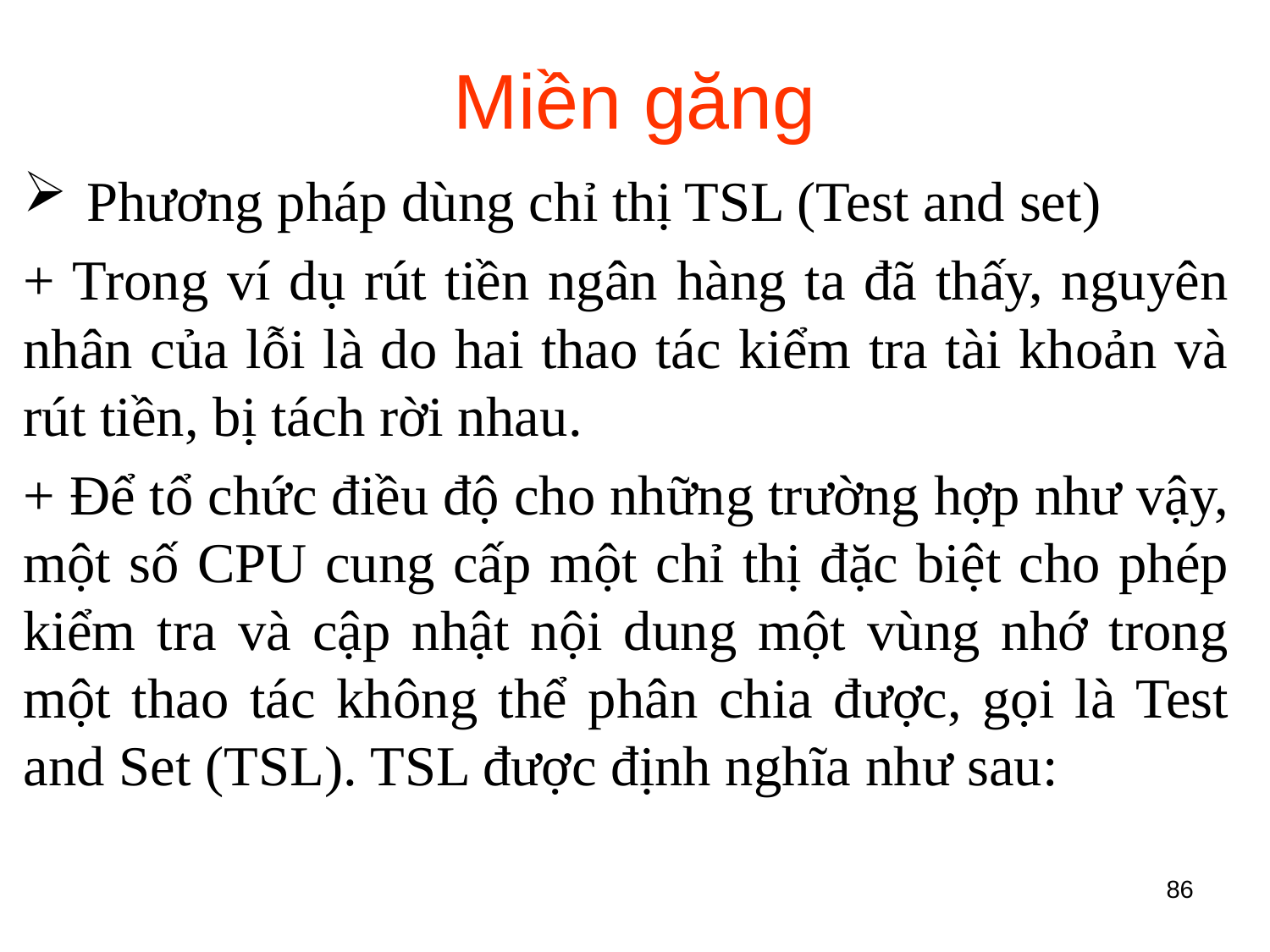

# Miền găng
 Phương pháp dùng chỉ thị TSL (Test and set)
+ Trong ví dụ rút tiền ngân hàng ta đã thấy, nguyên nhân của lỗi là do hai thao tác kiểm tra tài khoản và rút tiền, bị tách rời nhau.
+ Để tổ chức điều độ cho những trường hợp như vậy, một số CPU cung cấp một chỉ thị đặc biệt cho phép kiểm tra và cập nhật nội dung một vùng nhớ trong một thao tác không thể phân chia được, gọi là Test and Set (TSL). TSL được định nghĩa như sau:
86